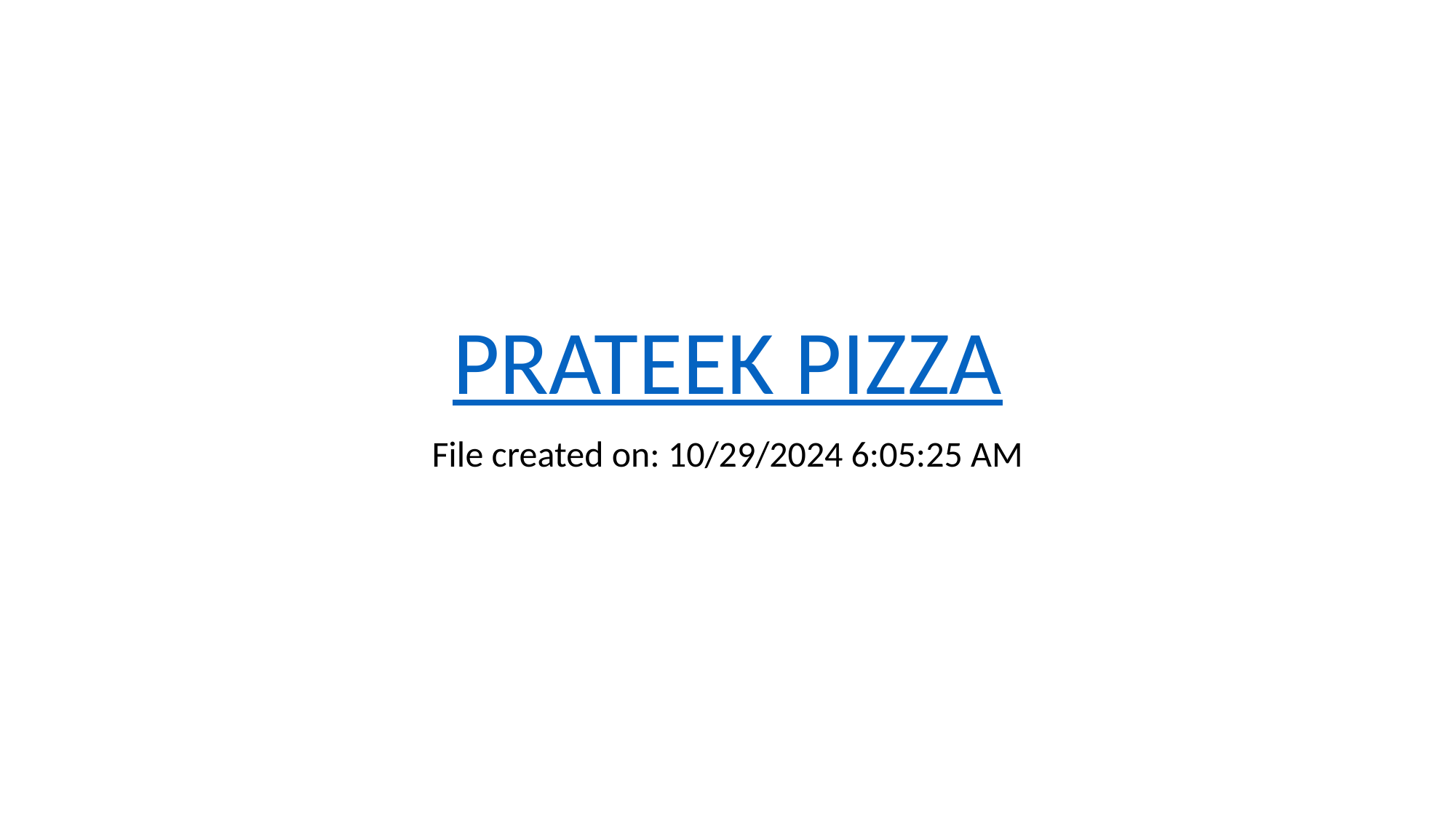

# PRATEEK PIZZA
File created on: 10/29/2024 6:05:25 AM